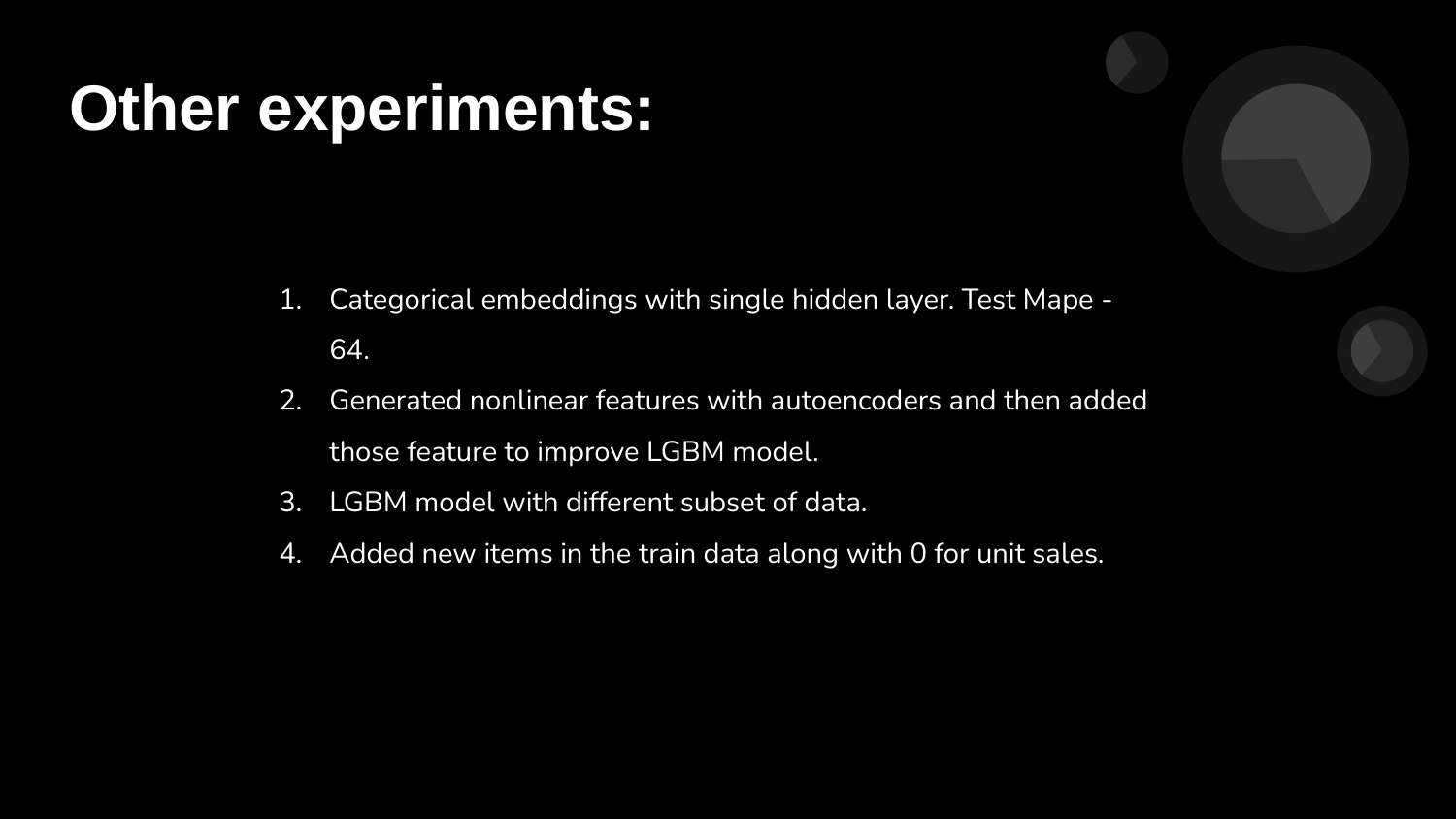

# Other experiments:
Categorical embeddings with single hidden layer. Test Mape - 64.
Generated nonlinear features with autoencoders and then added those feature to improve LGBM model.
LGBM model with different subset of data.
Added new items in the train data along with 0 for unit sales.